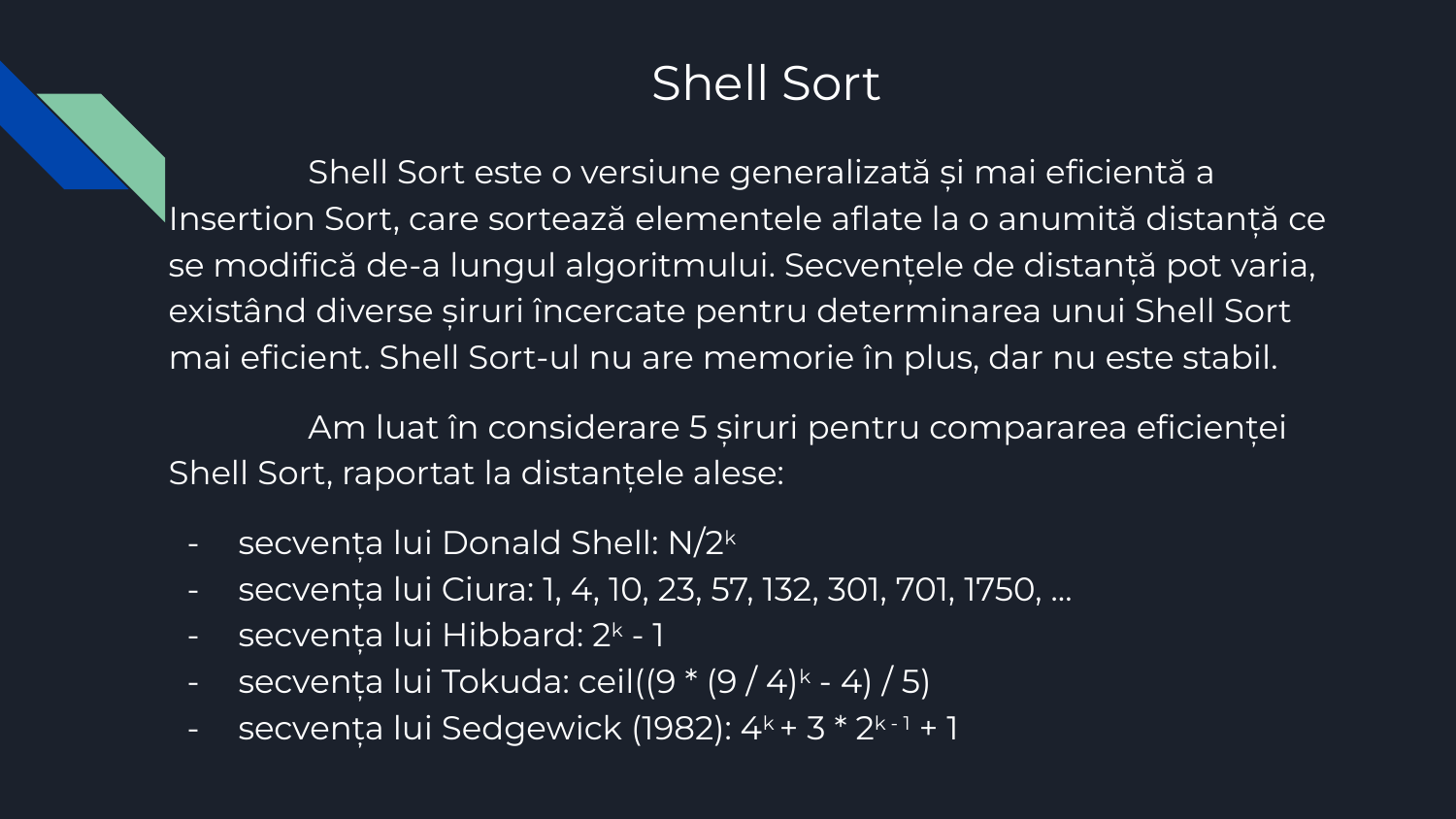

# Shell Sort
	Shell Sort este o versiune generalizată și mai eficientă a Insertion Sort, care sortează elementele aflate la o anumită distanță ce se modifică de-a lungul algoritmului. Secvențele de distanță pot varia, existând diverse șiruri încercate pentru determinarea unui Shell Sort mai eficient. Shell Sort-ul nu are memorie în plus, dar nu este stabil.
	Am luat în considerare 5 șiruri pentru compararea eficienței Shell Sort, raportat la distanțele alese:
secvența lui Donald Shell: N/2k
secvența lui Ciura: 1, 4, 10, 23, 57, 132, 301, 701, 1750, …
secvența lui Hibbard: 2k - 1
secvența lui Tokuda: ceil((9 * (9 / 4)k - 4) / 5)
secvența lui Sedgewick (1982): 4k + 3 * 2k - 1 + 1